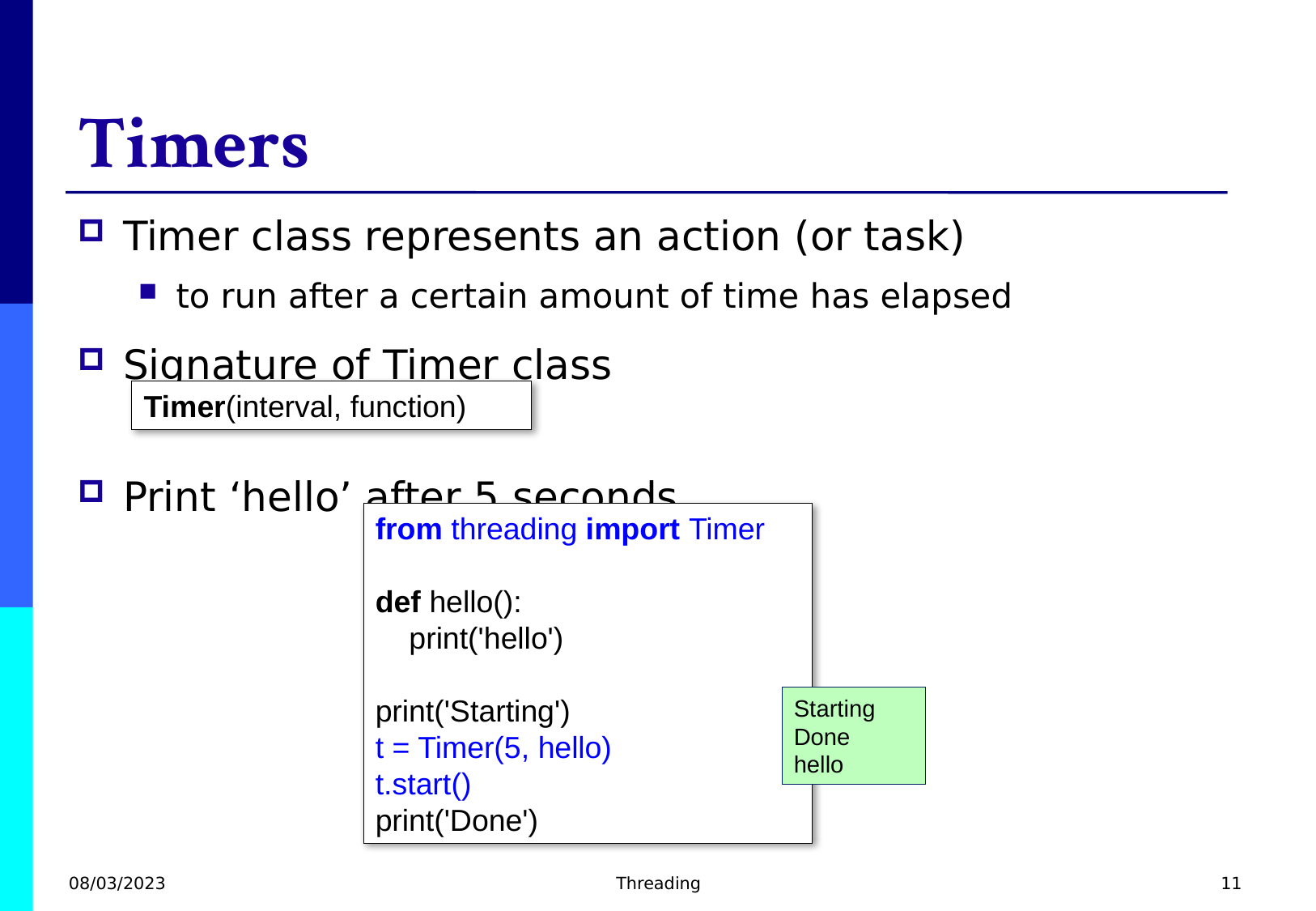

# Timers
Timer class represents an action (or task)
to run after a certain amount of time has elapsed
Signature of Timer class

Print ‘hello’ after 5 seconds

Timer(interval, function)
from threading import Timer
def hello():
    print('hello')
print('Starting')
t = Timer(5, hello)
t.start()
print('Done')
Starting
Done
hello
08/03/2023
Threading
11